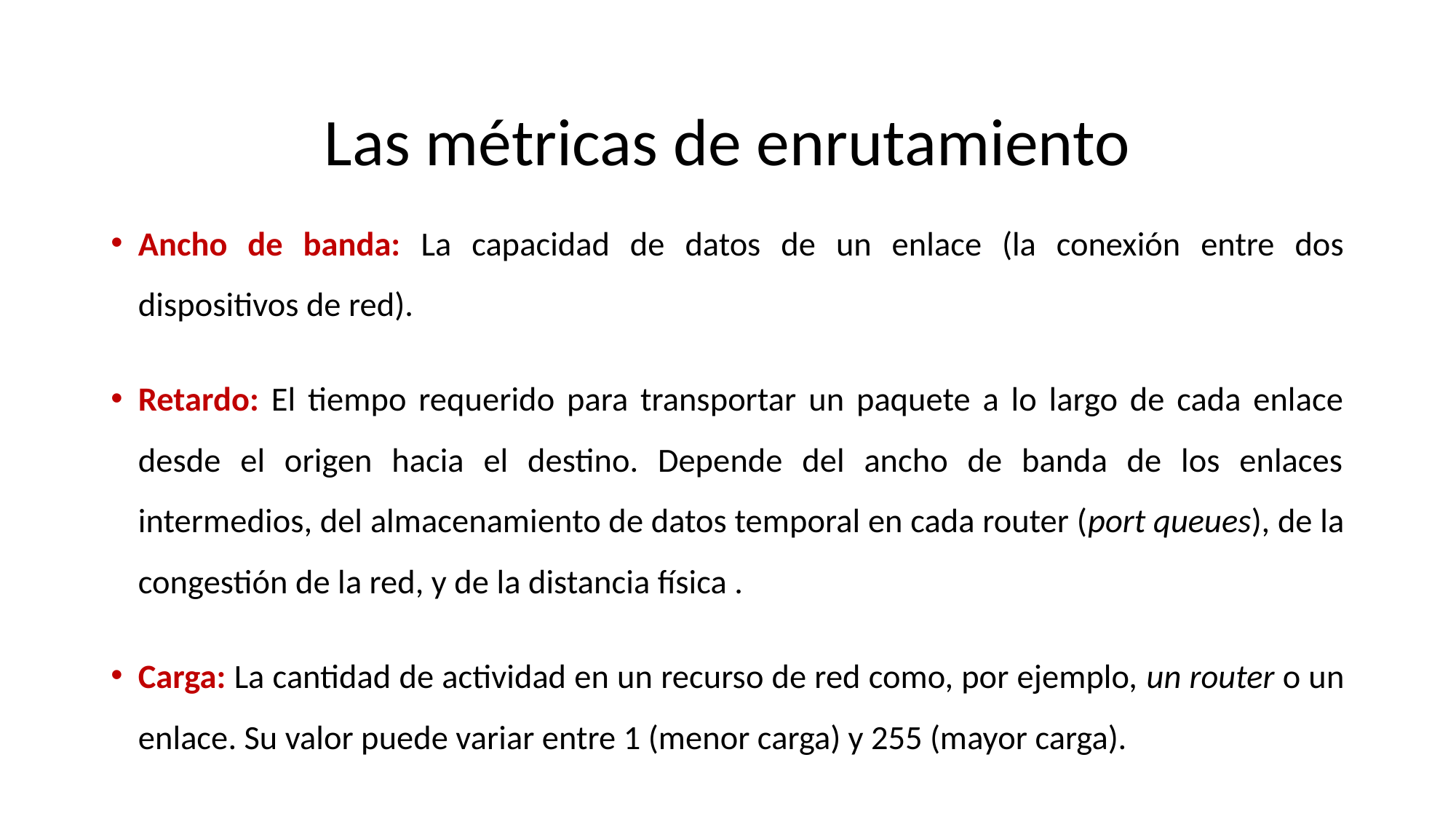

# Las métricas de enrutamiento
Ancho de banda: La capacidad de datos de un enlace (la conexión entre dos dispositivos de red).
Retardo: El tiempo requerido para transportar un paquete a lo largo de cada enlace desde el origen hacia el destino. Depende del ancho de banda de los enlaces intermedios, del almacenamiento de datos temporal en cada router (port queues), de la congestión de la red, y de la distancia física .
Carga: La cantidad de actividad en un recurso de red como, por ejemplo, un router o un enlace. Su valor puede variar entre 1 (menor carga) y 255 (mayor carga).
martes, 29 de septiembre de 2020